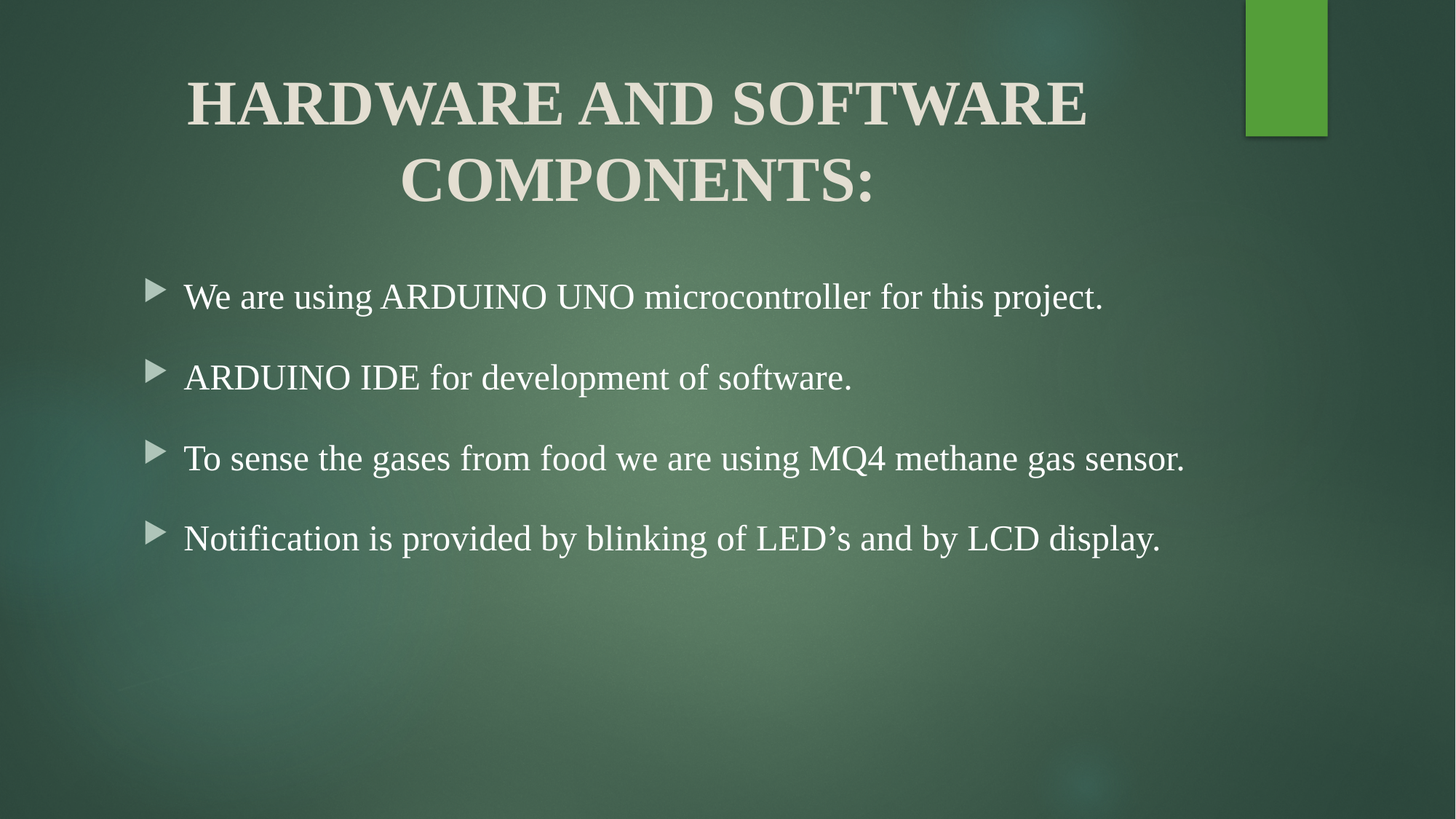

# HARDWARE AND SOFTWARE COMPONENTS:
We are using ARDUINO UNO microcontroller for this project.
ARDUINO IDE for development of software.
To sense the gases from food we are using MQ4 methane gas sensor.
Notification is provided by blinking of LED’s and by LCD display.